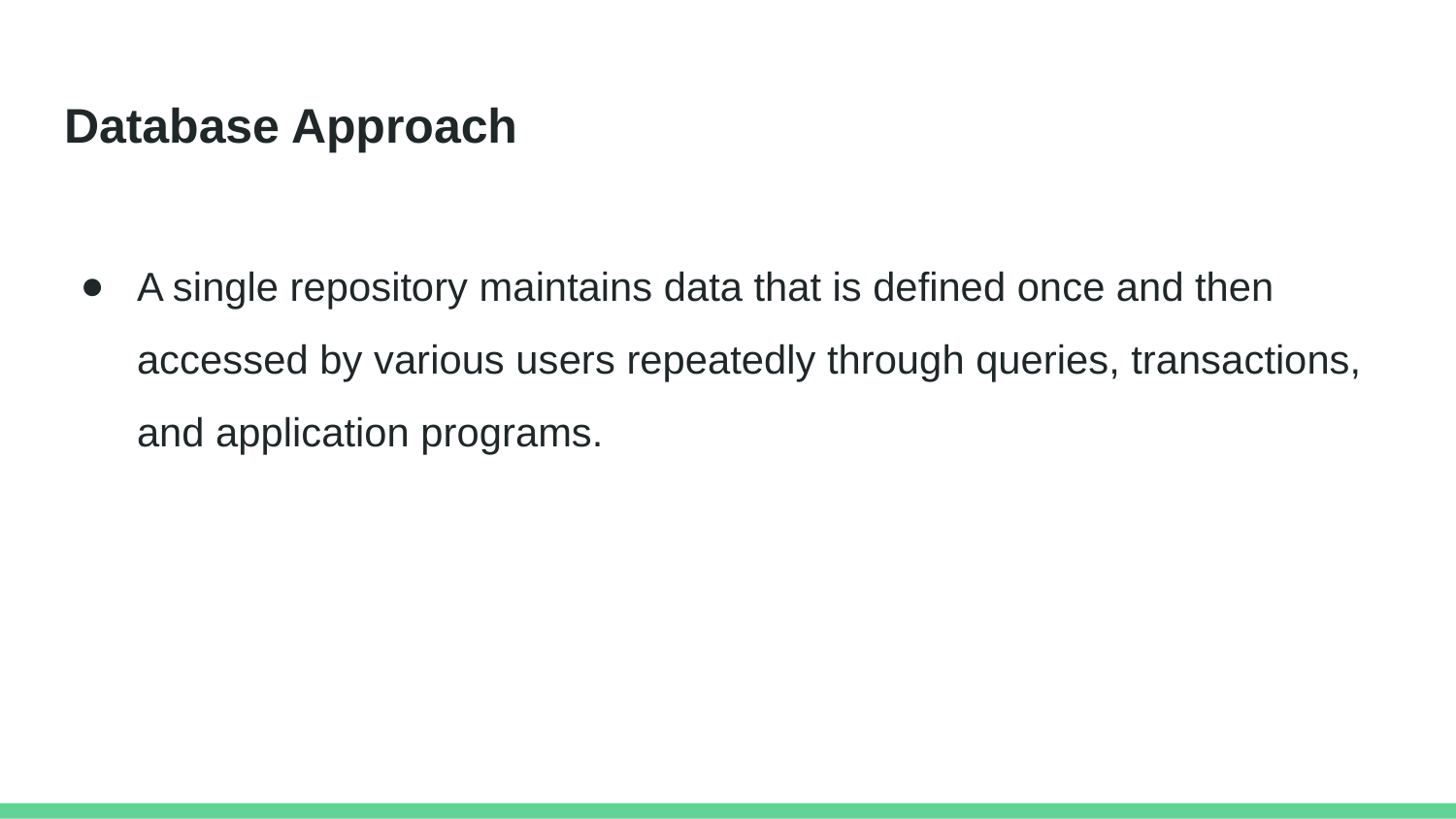

# Database Approach
A single repository maintains data that is defined once and then accessed by various users repeatedly through queries, transactions, and application programs.